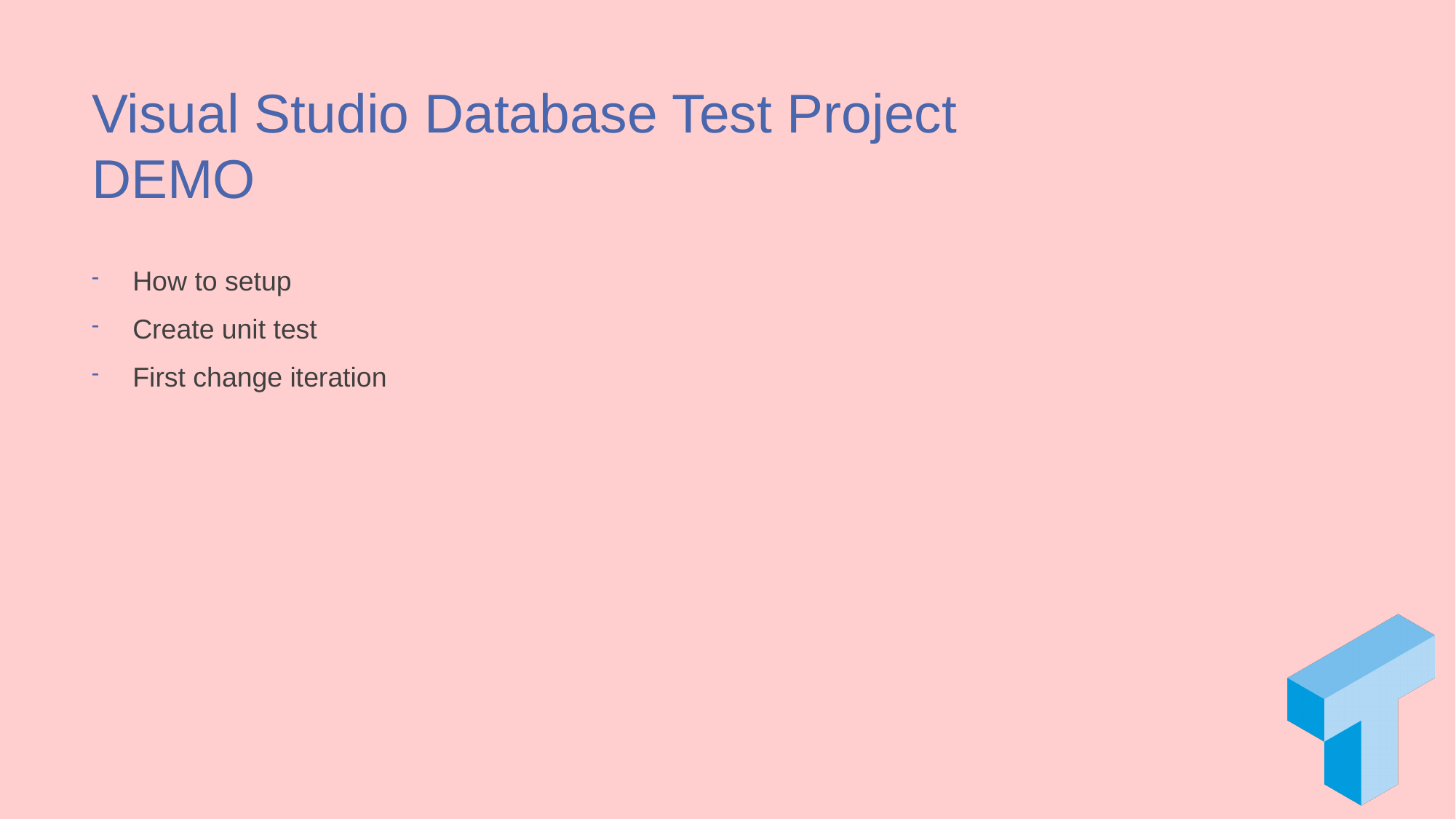

# Visual Studio Database Test Project DEMO
How to setup
Create unit test
First change iteration